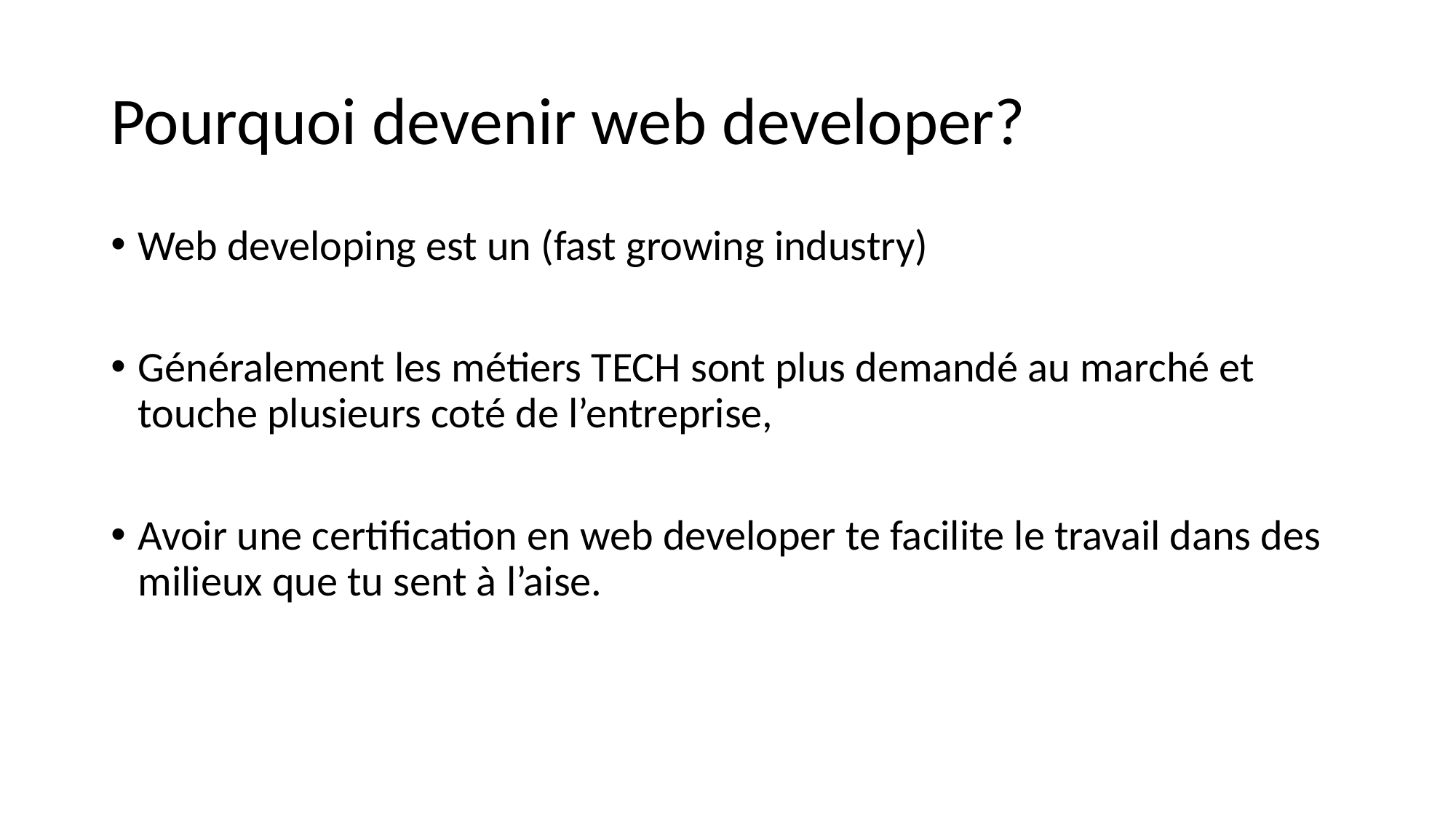

# Pourquoi devenir web developer?
Web developing est un (fast growing industry)

Généralement les métiers TECH sont plus demandé au marché et  touche plusieurs coté de l’entreprise,

Avoir une certification en web developer te facilite le travail dans des milieux que tu sent à l’aise.